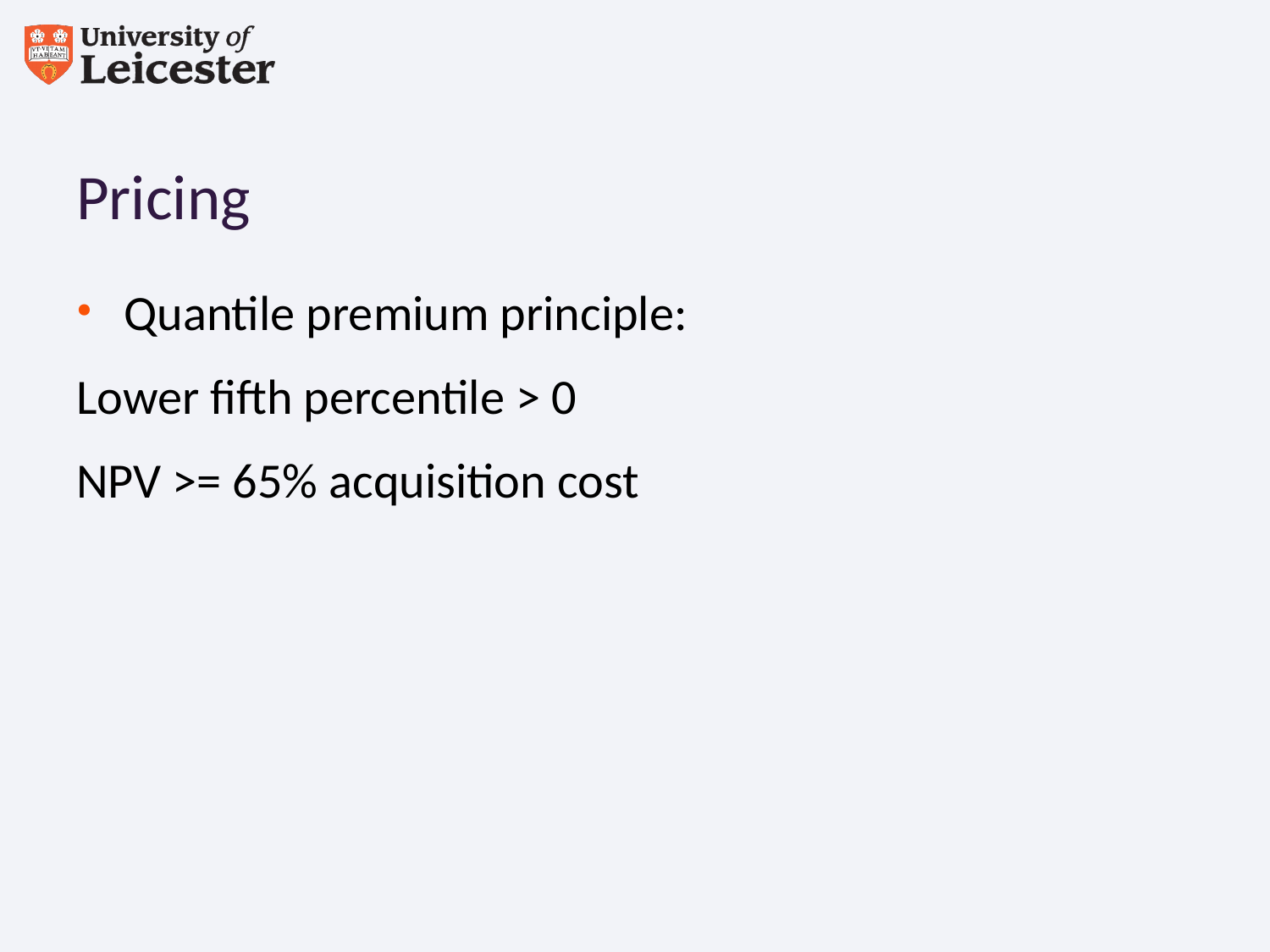

# Pricing
Quantile premium principle:
Lower fifth percentile > 0
NPV >= 65% acquisition cost